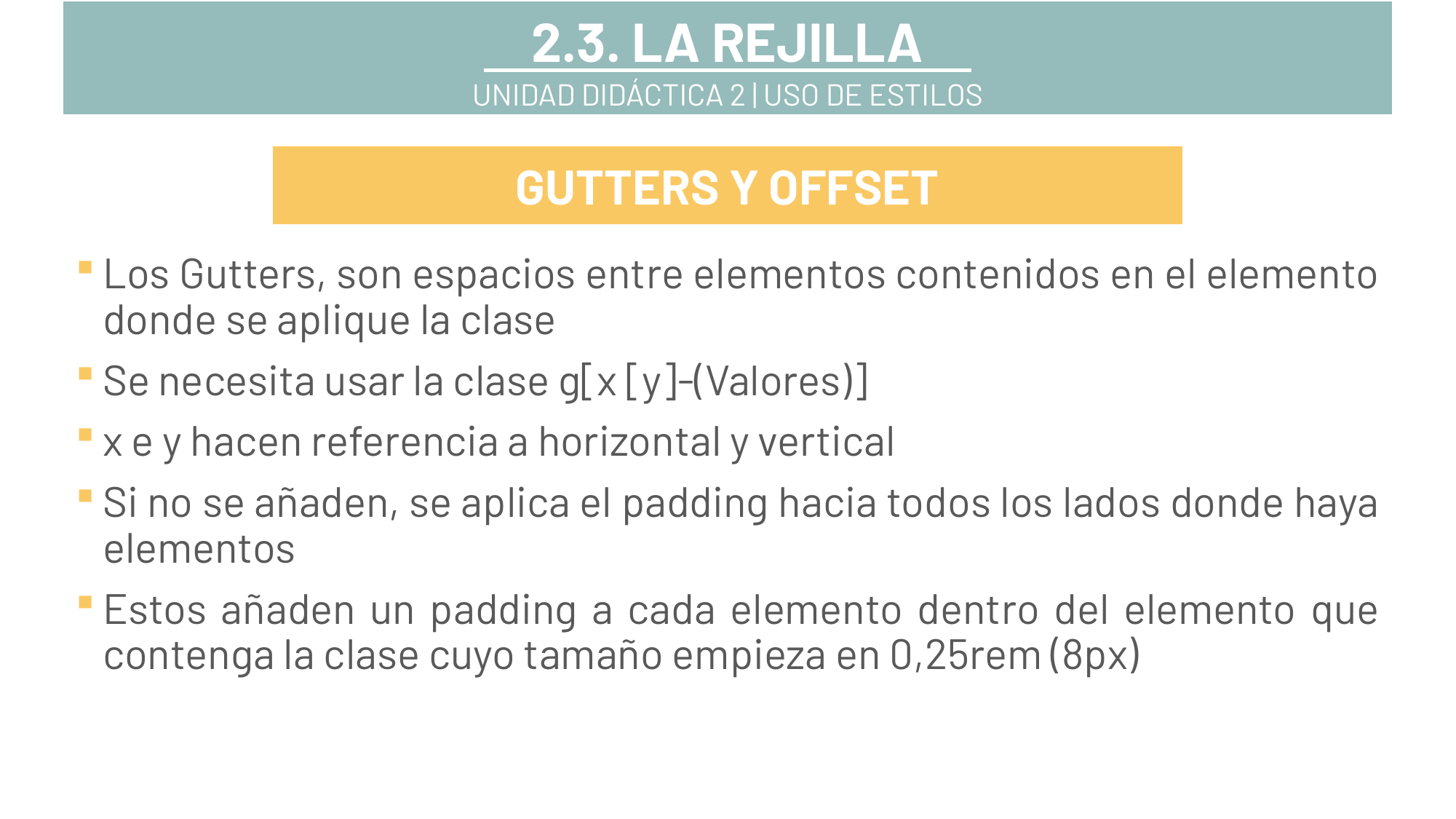

2.3. LA REJILLA
UNIDAD DIDÁCTICA 2 | USO DE ESTILOS
GUTTERS Y OFFSET

Los Gutters, son espacios entre elementos contenidos en el elemento donde se aplique la clase
Se necesita usar la clase g[x [y]-(Valores)]
x e y hacen referencia a horizontal y vertical
Si no se añaden, se aplica el padding hacia todos los lados donde haya elementos
Estos añaden un padding a cada elemento dentro del elemento que contenga la clase cuyo tamaño empieza en 0,25rem (8px)